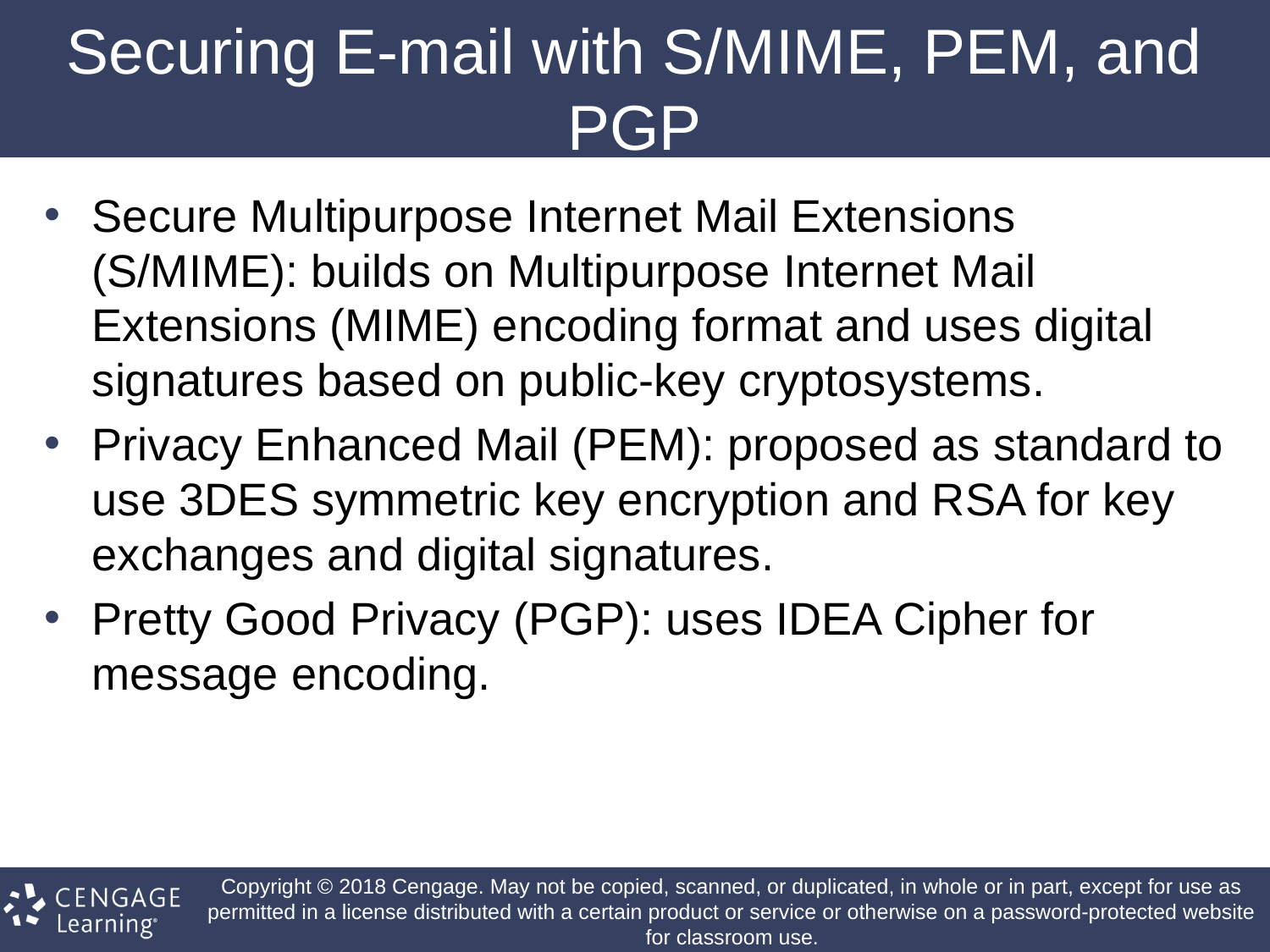

# Securing E-mail with S/MIME, PEM, and PGP
Secure Multipurpose Internet Mail Extensions (S/MIME): builds on Multipurpose Internet Mail Extensions (MIME) encoding format and uses digital signatures based on public-key cryptosystems.
Privacy Enhanced Mail (PEM): proposed as standard to use 3DES symmetric key encryption and RSA for key exchanges and digital signatures.
Pretty Good Privacy (PGP): uses IDEA Cipher for message encoding.